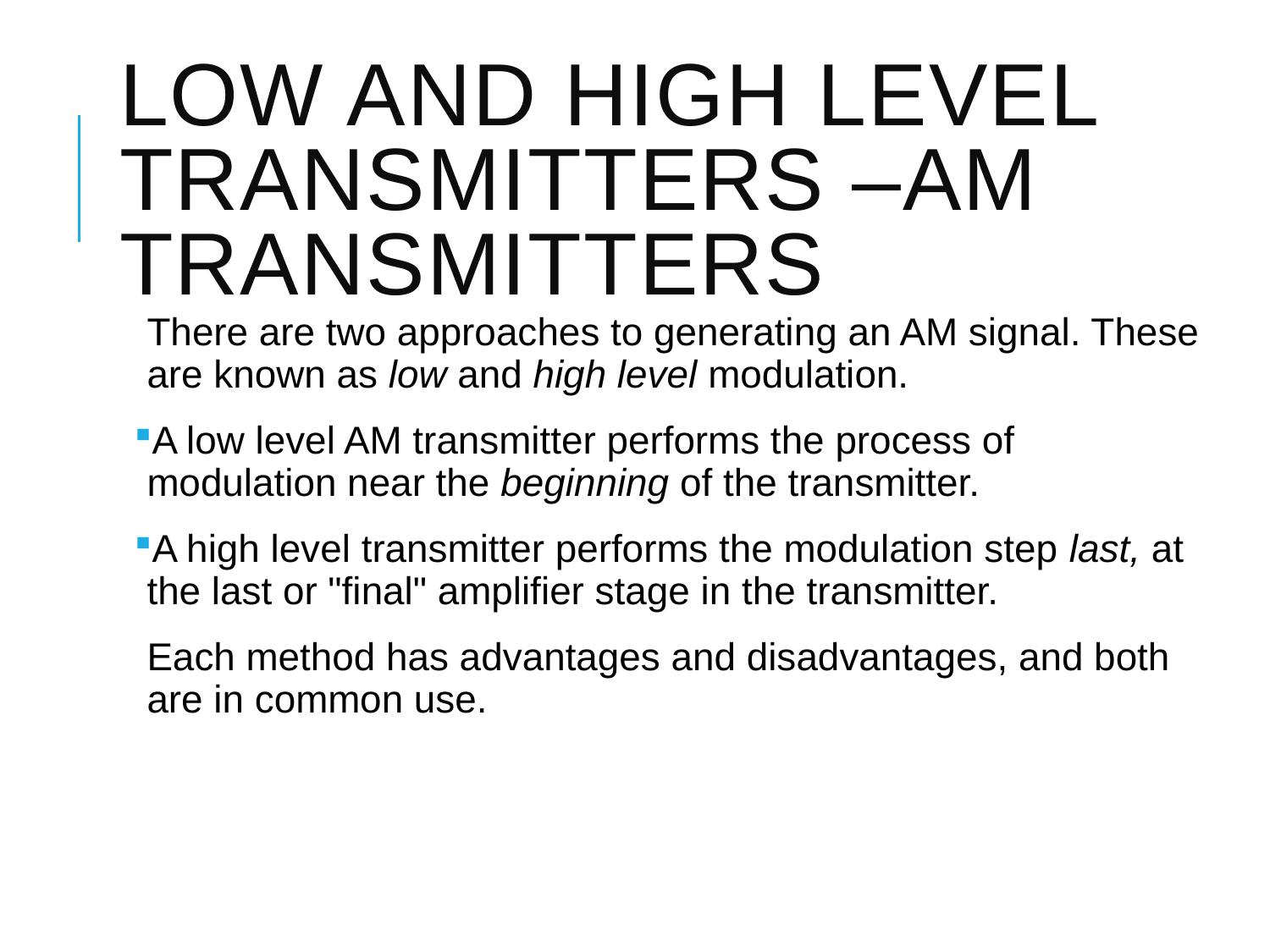

# Low and High Level Transmitters –am Transmitters
There are two approaches to generating an AM signal. These are known as low and high level modulation.
A low level AM transmitter performs the process of modulation near the beginning of the transmitter.
A high level transmitter performs the modulation step last, at the last or "final" amplifier stage in the transmitter.
Each method has advantages and disadvantages, and both are in common use.